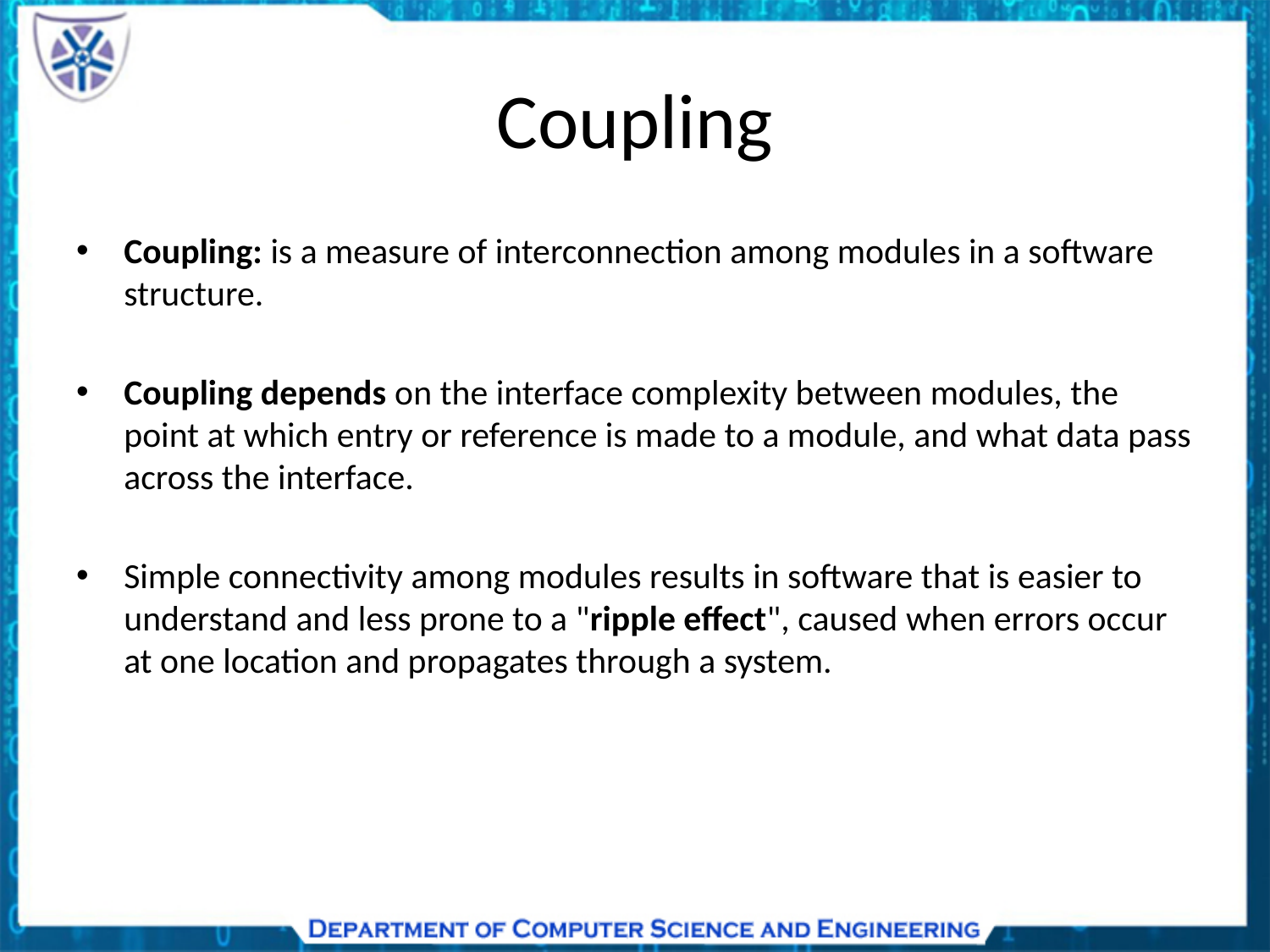

# Coupling
Coupling: is a measure of interconnection among modules in a software structure.

Coupling depends on the interface complexity between modules, the point at which entry or reference is made to a module, and what data pass across the interface.

Simple connectivity among modules results in software that is easier to understand and less prone to a "ripple effect", caused when errors occur at one location and propagates through a system.